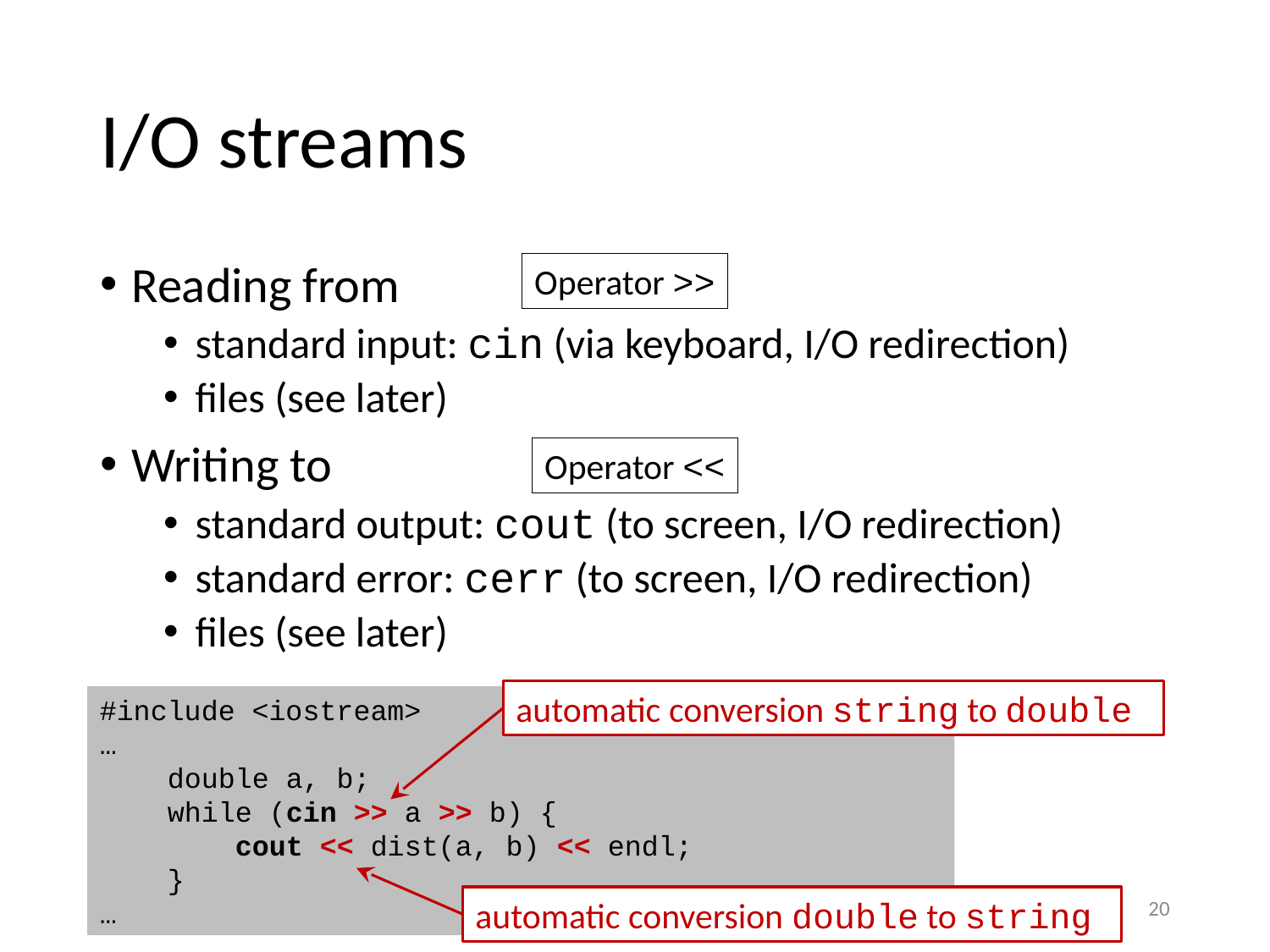

# I/O streams
Reading from
standard input: cin (via keyboard, I/O redirection)
files (see later)
Writing to
standard output: cout (to screen, I/O redirection)
standard error: cerr (to screen, I/O redirection)
files (see later)
Operator >>
Operator <<
automatic conversion string to double
#include <iostream>
…
    double a, b;
    while (cin >> a >> b) {
        cout << dist(a, b) << endl;
    }
…
automatic conversion double to string
20